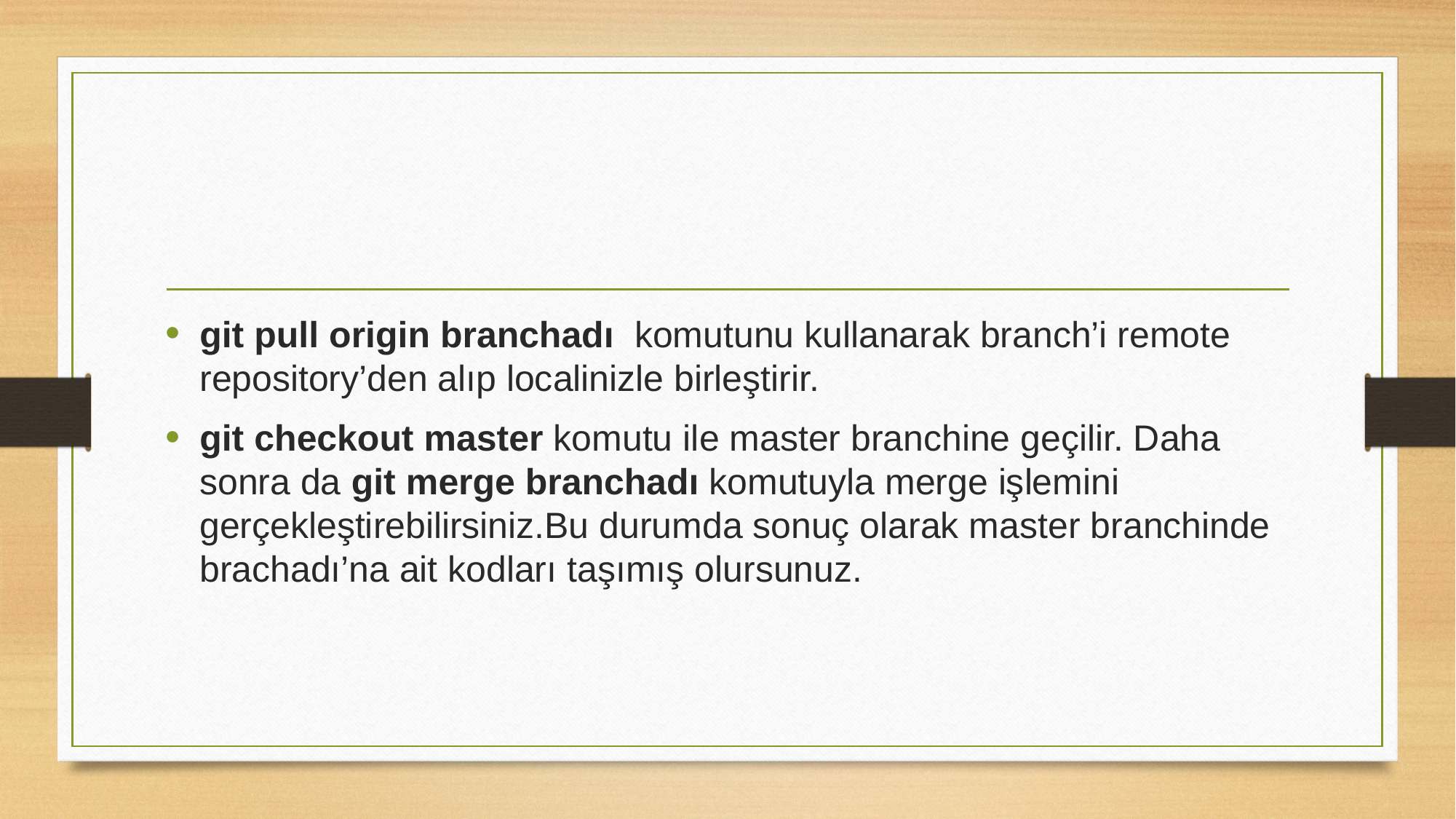

git pull origin branchadı  komutunu kullanarak branch’i remote repository’den alıp localinizle birleştirir.
git checkout master komutu ile master branchine geçilir. Daha sonra da git merge branchadı komutuyla merge işlemini gerçekleştirebilirsiniz.Bu durumda sonuç olarak master branchinde brachadı’na ait kodları taşımış olursunuz.